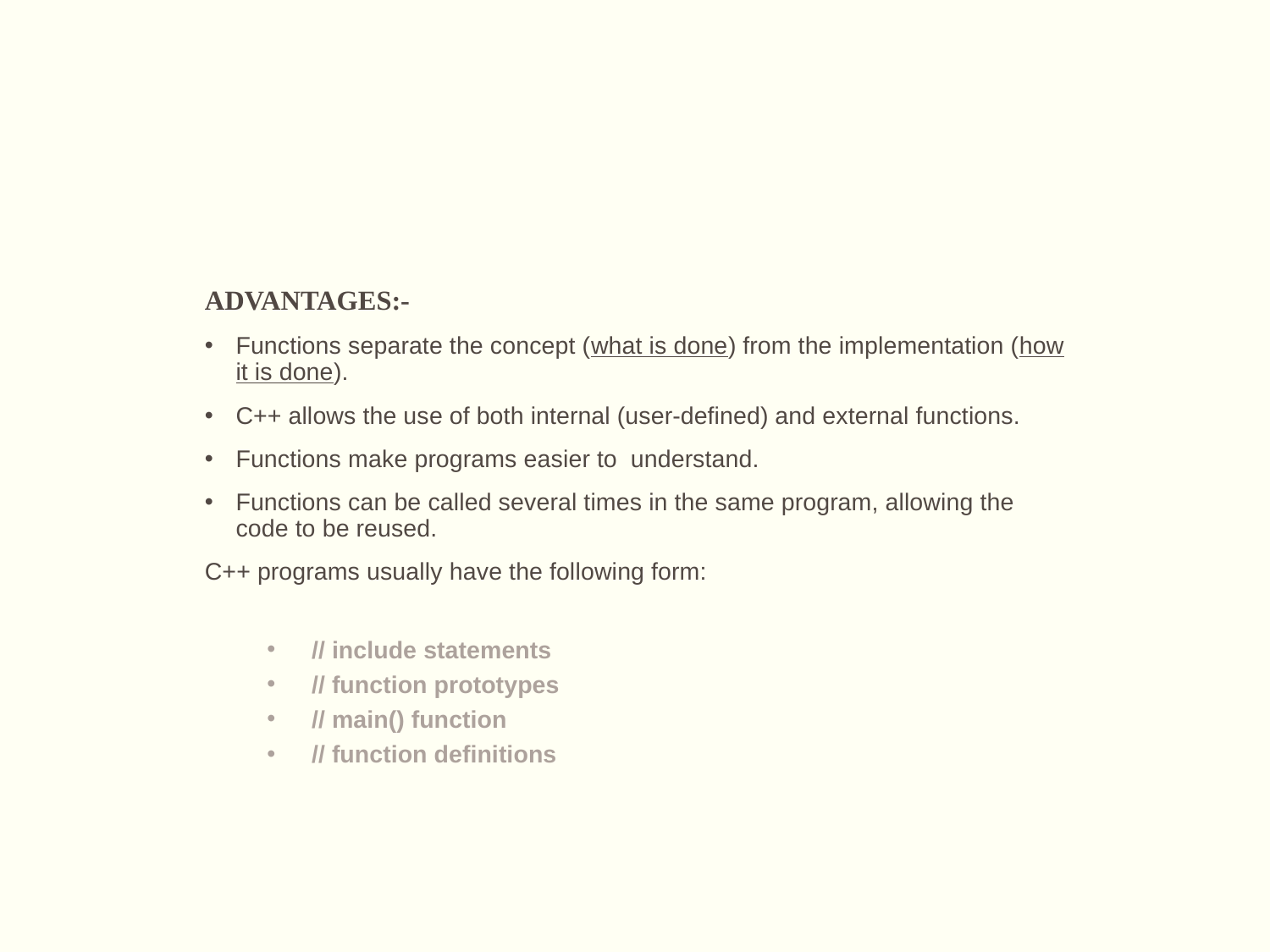

ADVANTAGES:-
Functions separate the concept (what is done) from the implementation (how it is done).
C++ allows the use of both internal (user-defined) and external functions.
Functions make programs easier to  understand.
Functions can be called several times in the same program, allowing the code to be reused.
C++ programs usually have the following form:

  // include statements
  // function prototypes
  // main() function
  // function definitions